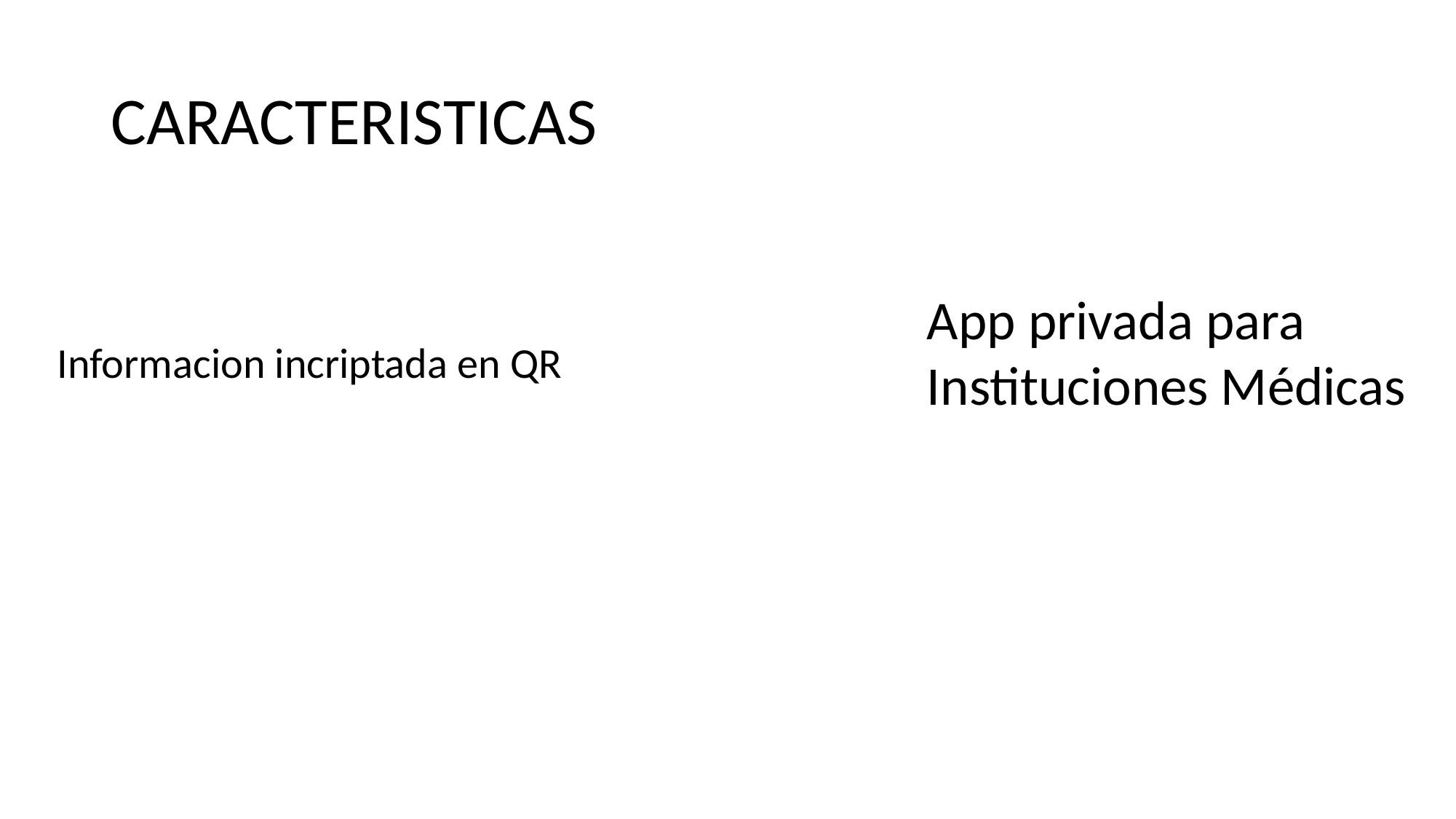

# CARACTERISTICAS

Informacion incriptada en QR
App privada para
Instituciones Médicas